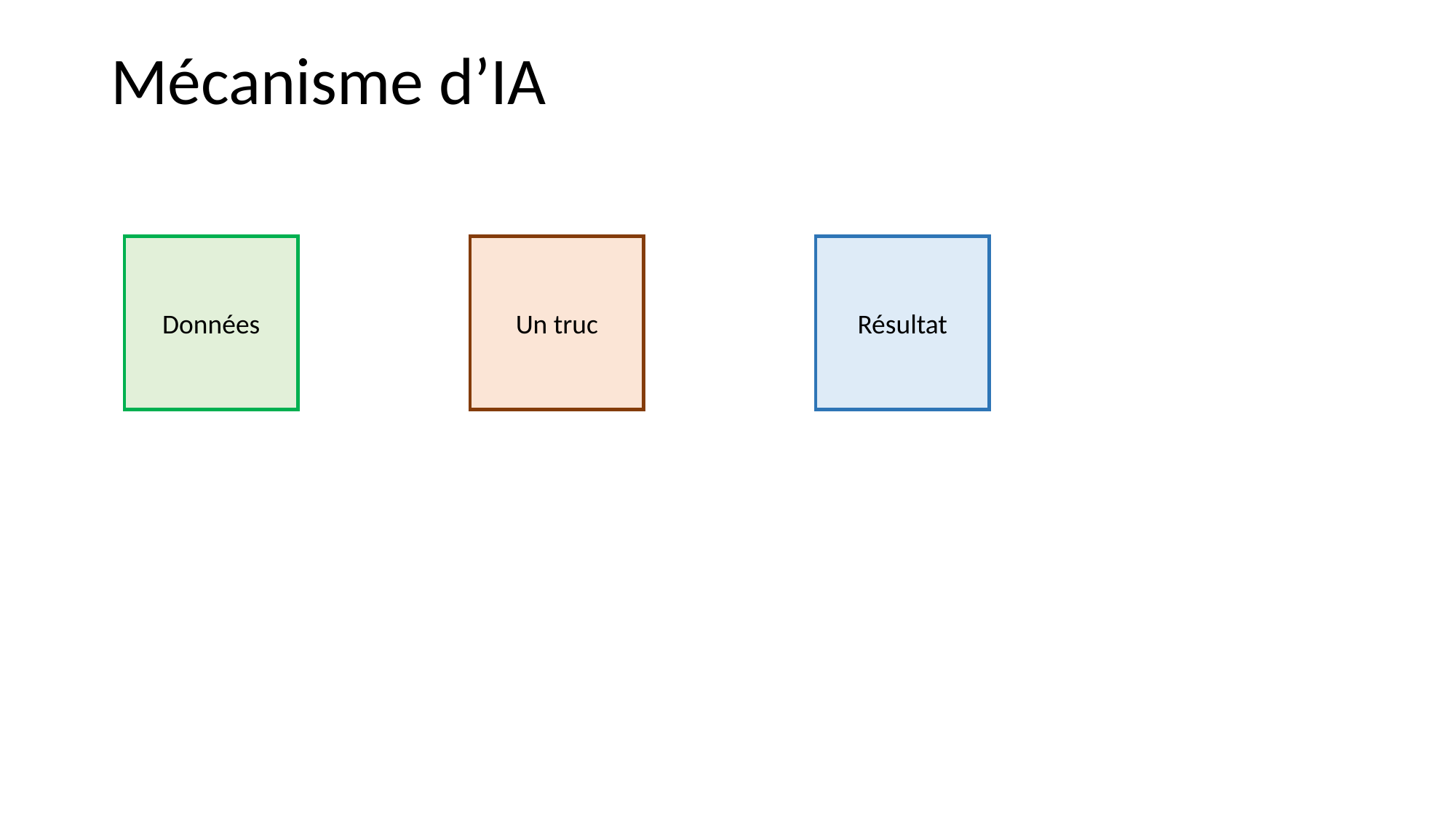

# Mécanisme d’IA
Données
Un truc
Résultat